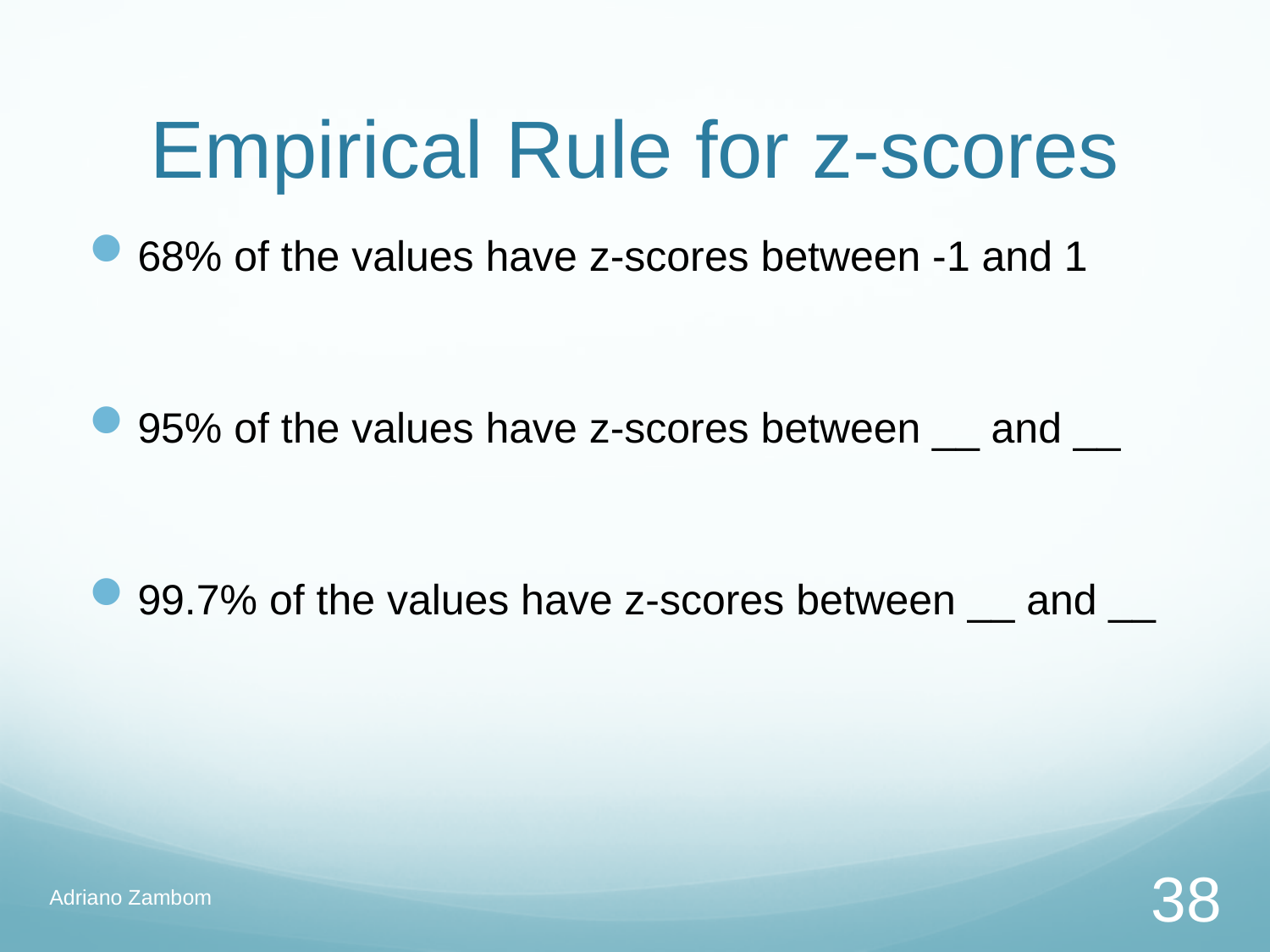

# Empirical Rule for z-scores
68% of the values have z-scores between -1 and 1

95% of the values have z-scores between __ and __

99.7% of the values have z-scores between __ and __

Adriano Zambom
38